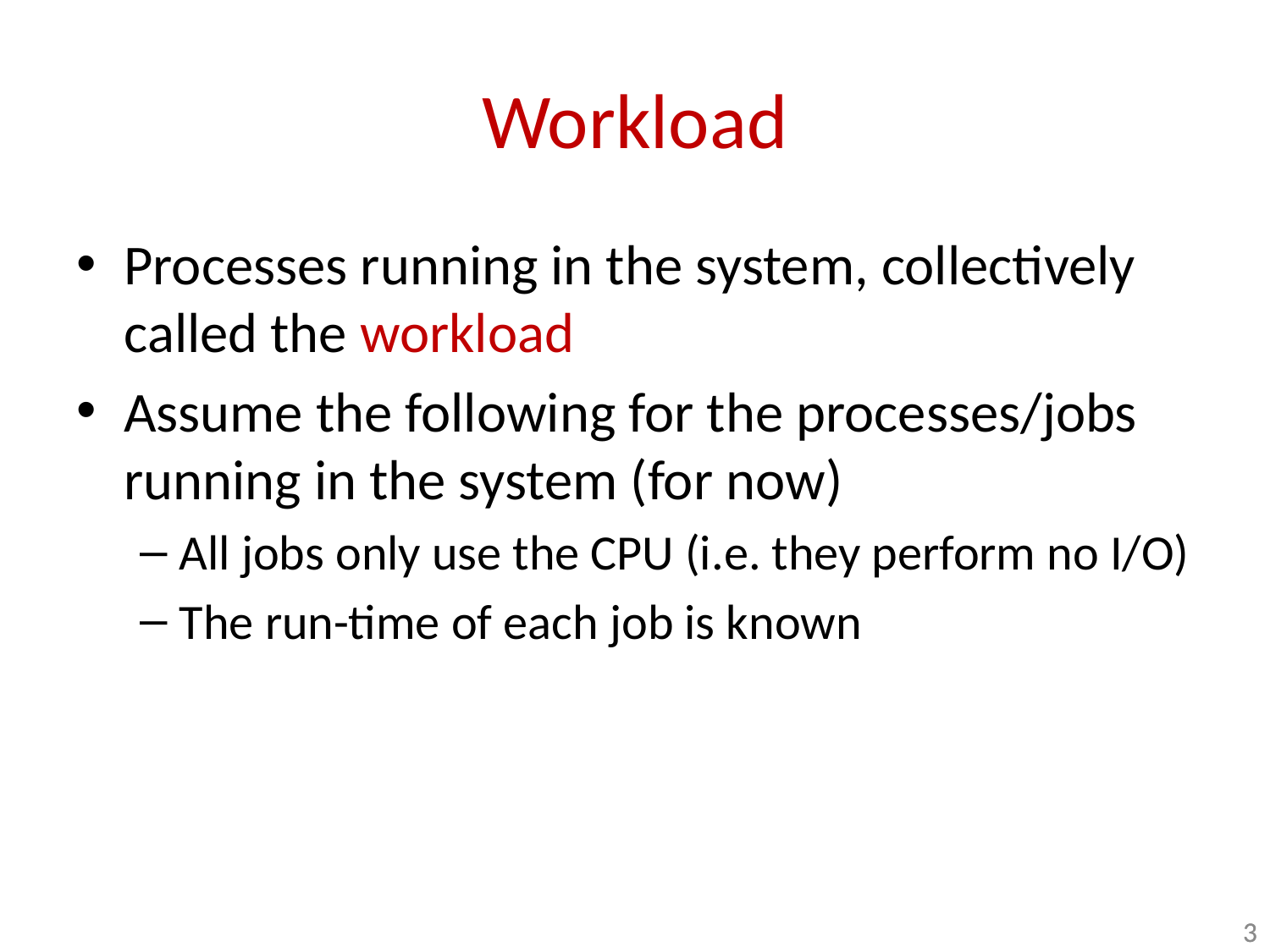

# Workload
Processes running in the system, collectively called the workload
Assume the following for the processes/jobs running in the system (for now)
All jobs only use the CPU (i.e. they perform no I/O)
The run-time of each job is known